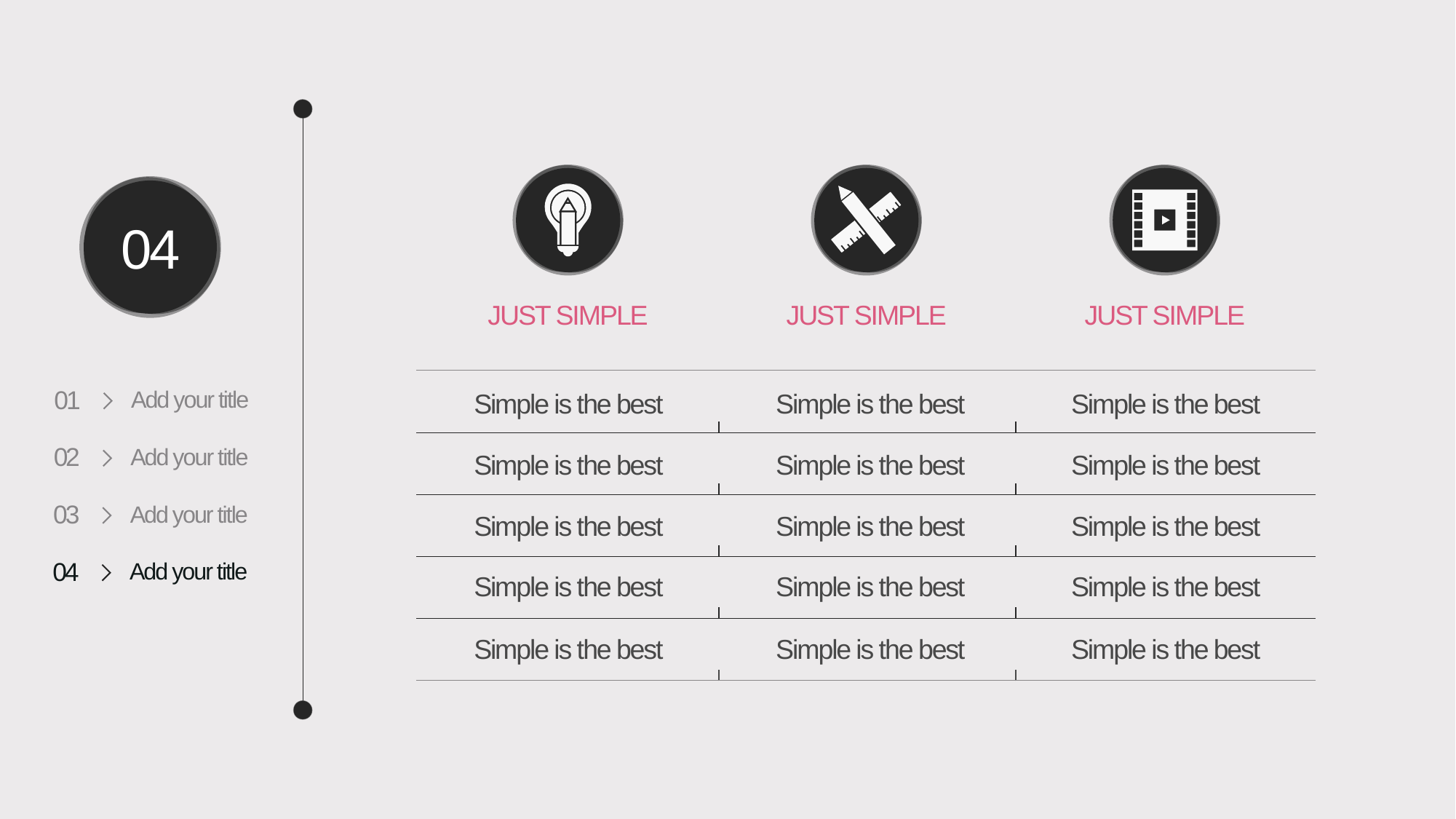

# 04
JUST SIMPLE
JUST SIMPLE
JUST SIMPLE
Add your title
01
Simple is the best
Simple is the best
Simple is the best
Add your title
02
Simple is the best
Simple is the best
Simple is the best
Add your title
03
Simple is the best
Simple is the best
Simple is the best
Add your title
04
Simple is the best
Simple is the best
Simple is the best
Simple is the best
Simple is the best
Simple is the best